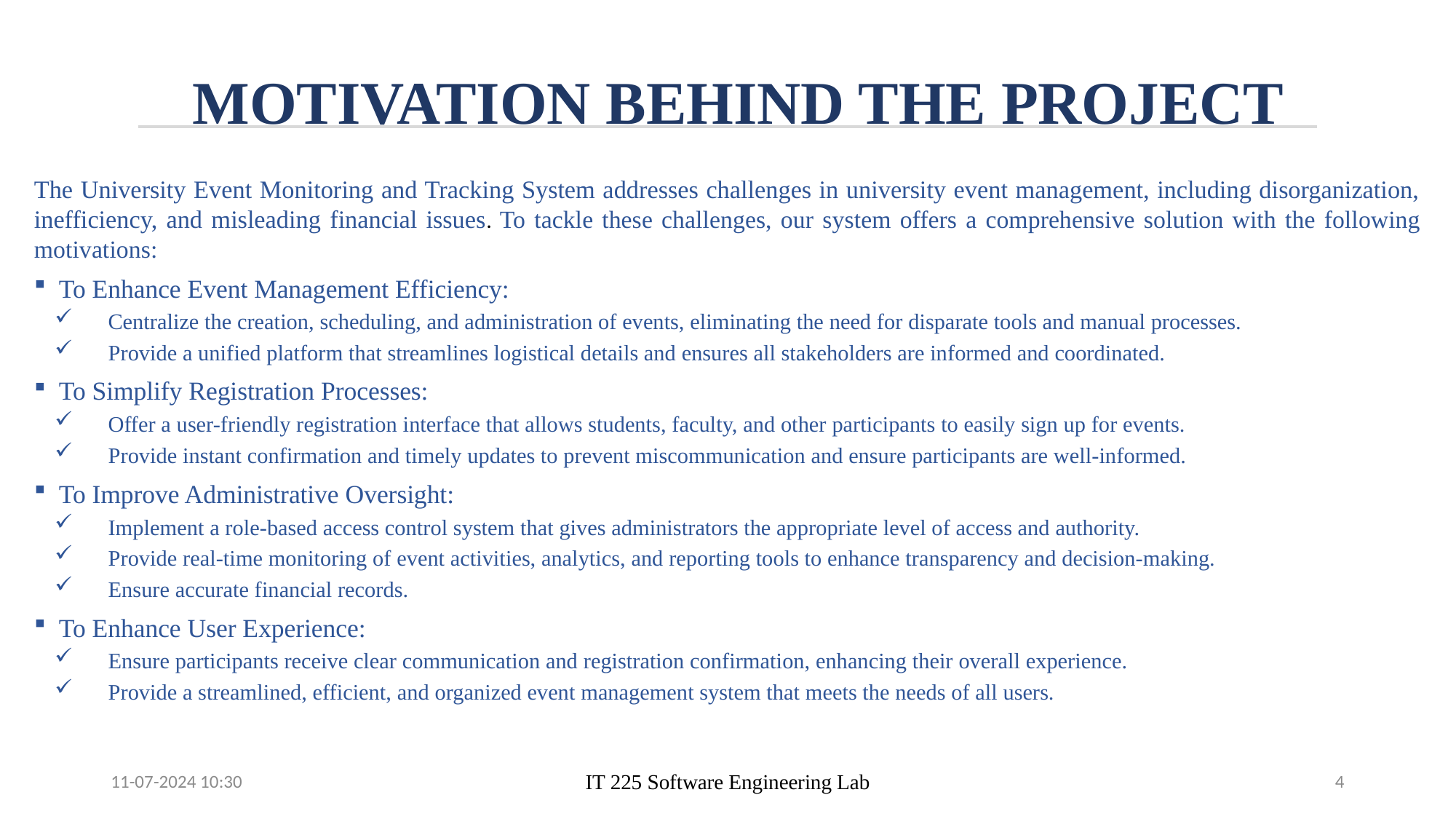

MOTIVATION BEHIND THE PROJECT
The University Event Monitoring and Tracking System addresses challenges in university event management, including disorganization, inefficiency, and misleading financial issues. To tackle these challenges, our system offers a comprehensive solution with the following motivations:
To Enhance Event Management Efficiency:
Centralize the creation, scheduling, and administration of events, eliminating the need for disparate tools and manual processes.
Provide a unified platform that streamlines logistical details and ensures all stakeholders are informed and coordinated.
To Simplify Registration Processes:
Offer a user-friendly registration interface that allows students, faculty, and other participants to easily sign up for events.
Provide instant confirmation and timely updates to prevent miscommunication and ensure participants are well-informed.
To Improve Administrative Oversight:
Implement a role-based access control system that gives administrators the appropriate level of access and authority.
Provide real-time monitoring of event activities, analytics, and reporting tools to enhance transparency and decision-making.
Ensure accurate financial records.
To Enhance User Experience:
Ensure participants receive clear communication and registration confirmation, enhancing their overall experience.
Provide a streamlined, efficient, and organized event management system that meets the needs of all users.

11-07-2024 10:30
IT 225 Software Engineering Lab
4